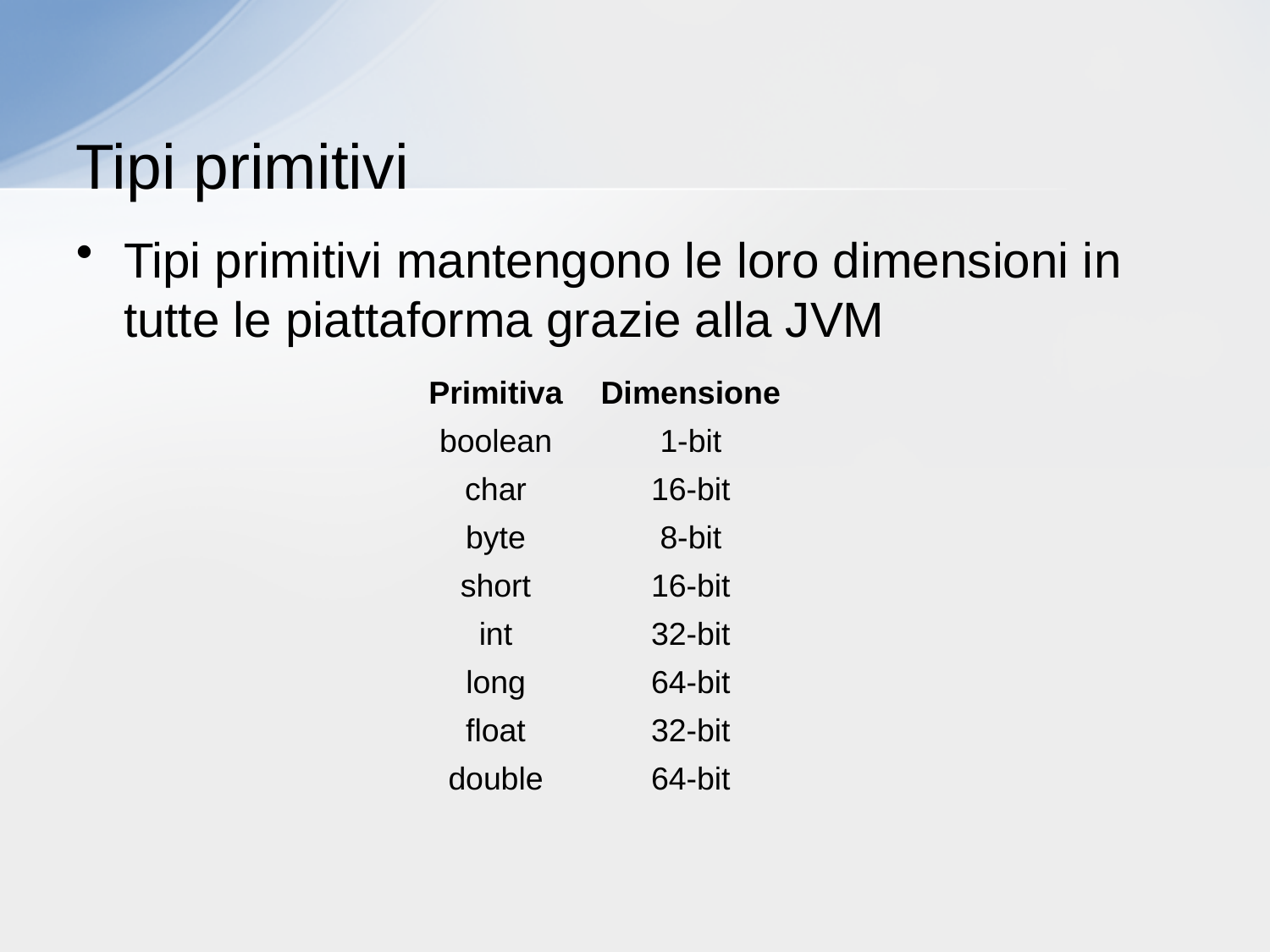

# Tipi primitivi
Tipi primitivi mantengono le loro dimensioni in tutte le piattaforma grazie alla JVM

| Primitiva | Dimensione |
| --- | --- |
| boolean | 1-bit |
| char | 16-bit |
| byte | 8-bit |
| short | 16-bit |
| int | 32-bit |
| long | 64-bit |
| float | 32-bit |
| double | 64-bit |